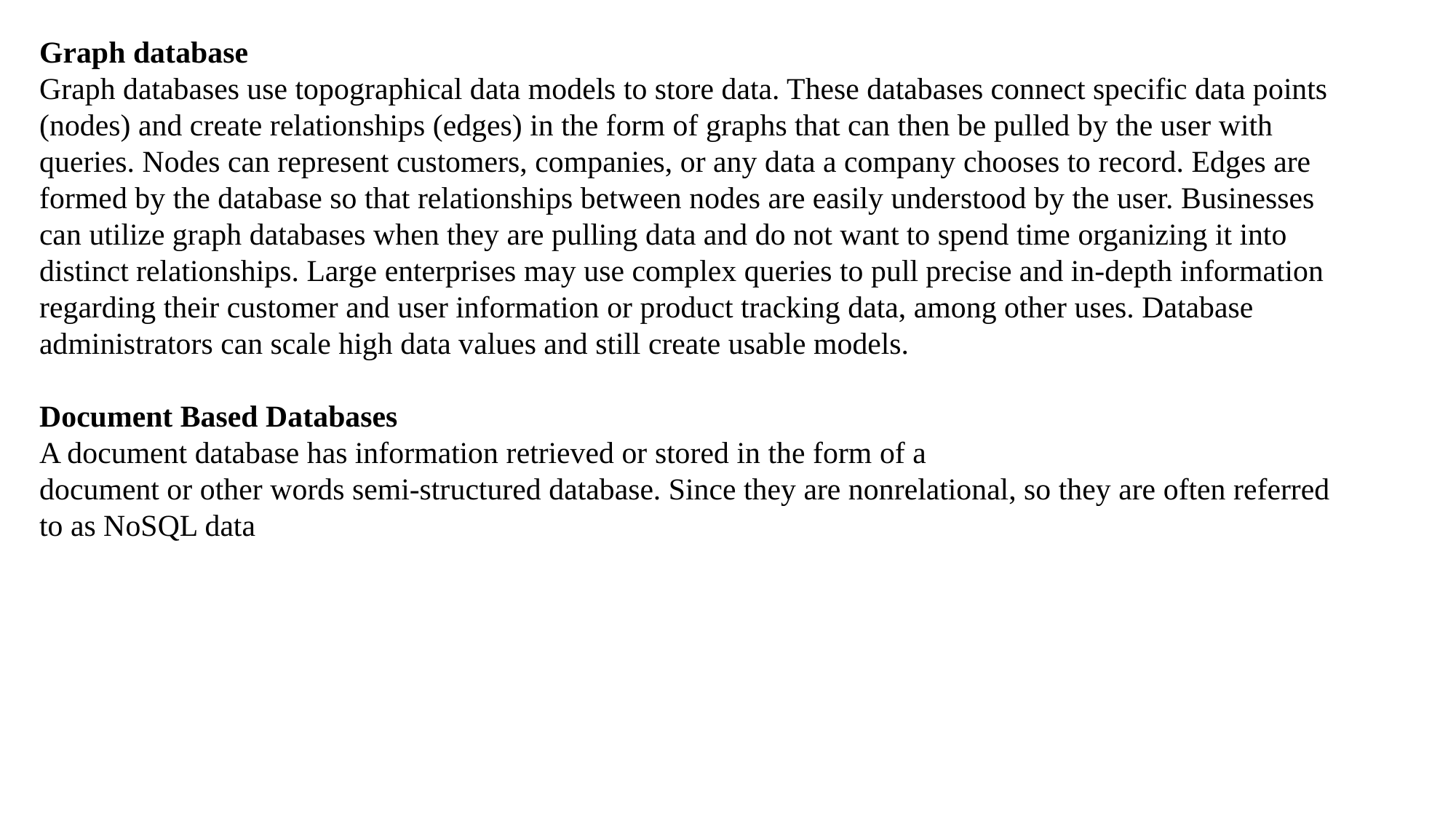

Graph database
Graph databases use topographical data models to store data. These databases connect specific data points (nodes) and create relationships (edges) in the form of graphs that can then be pulled by the user with queries. Nodes can represent customers, companies, or any data a company chooses to record. Edges are
formed by the database so that relationships between nodes are easily understood by the user. Businesses can utilize graph databases when they are pulling data and do not want to spend time organizing it into distinct relationships. Large enterprises may use complex queries to pull precise and in-depth information regarding their customer and user information or product tracking data, among other uses. Database administrators can scale high data values and still create usable models.

Document Based Databases
A document database has information retrieved or stored in the form of a
document or other words semi-structured database. Since they are nonrelational, so they are often referred to as NoSQL data